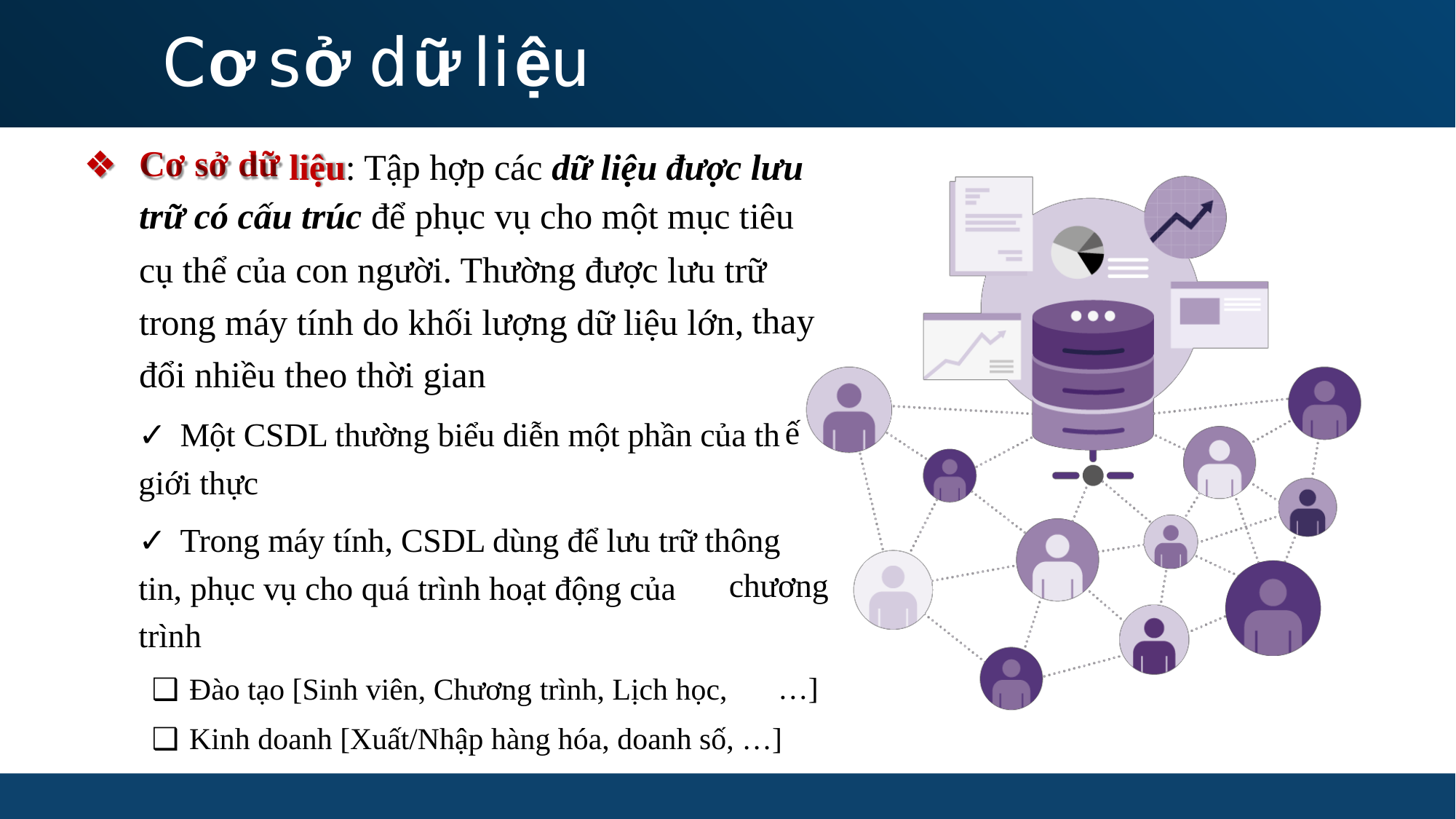

Cơ
sở dữ
liệu

Cơ

sở

dữ

❖
liệu: Tập hợp các dữ liệu được lư
trữ có cấu trúc để phục vụ cho một mục tiêu
cụ thể của con người. Thường được lưu trữ
trong máy tính do khối lượng dữ liệu lớn,
đổi nhiều theo thời gian
✓	Một CSDL thường biểu diễn một phần của th
giới thực
✓	Trong máy tính, CSDL dùng để lưu trữ thông
tin, phục vụ cho quá trình hoạt động của
trình
❑ Đào tạo [Sinh viên, Chương trình, Lịch học,
❑ Kinh doanh [Xuất/Nhập hàng hóa, doanh số, …]
u
thay
ế
chương
…]